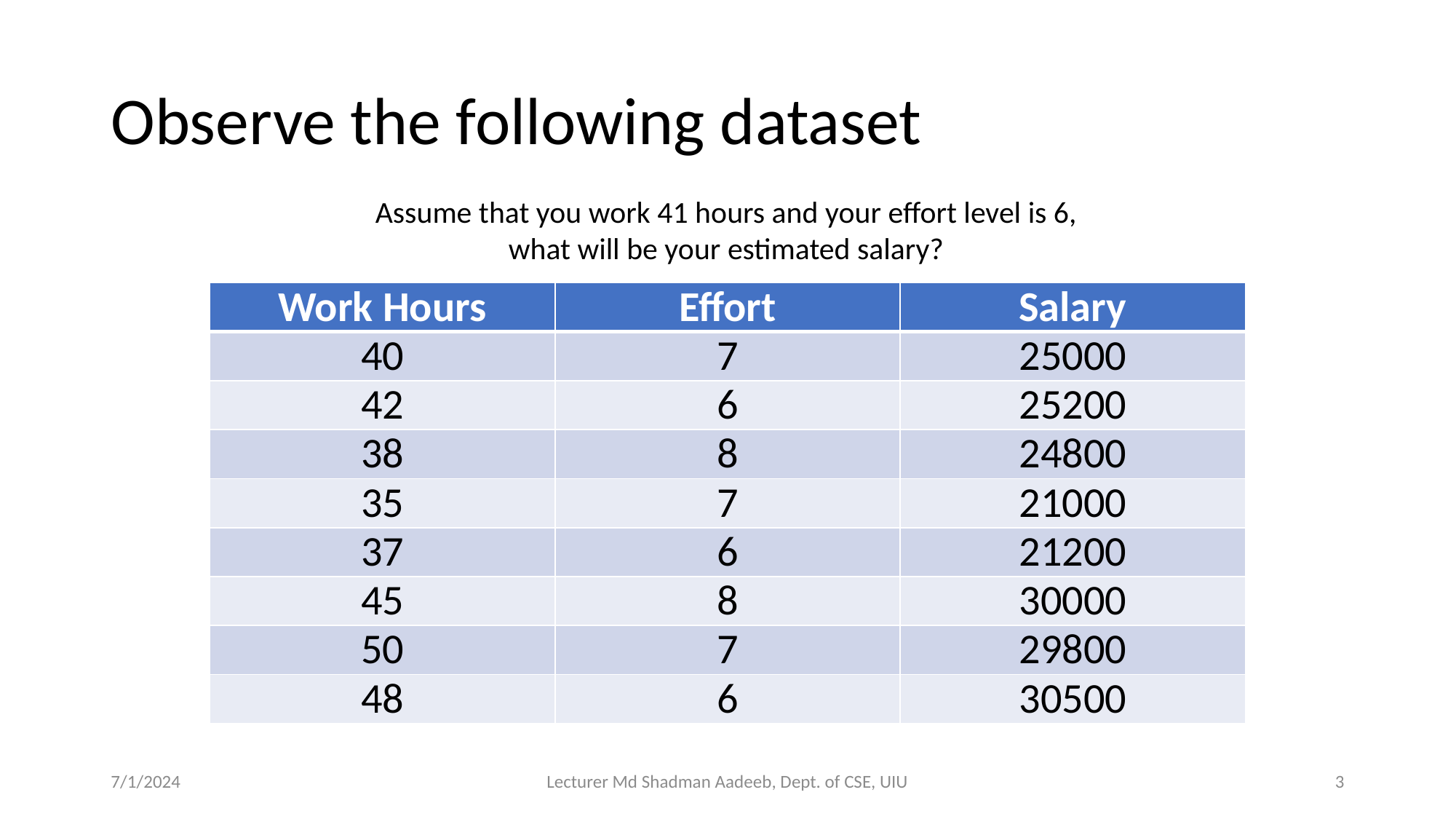

# Observe the following dataset
Assume that you work 41 hours and your effort level is 6,
what will be your estimated salary?
| Work Hours | Effort | Salary |
| --- | --- | --- |
| 40 | 7 | 25000 |
| 42 | 6 | 25200 |
| 38 | 8 | 24800 |
| 35 | 7 | 21000 |
| 37 | 6 | 21200 |
| 45 | 8 | 30000 |
| 50 | 7 | 29800 |
| 48 | 6 | 30500 |
7/1/2024
Lecturer Md Shadman Aadeeb, Dept. of CSE, UIU
3